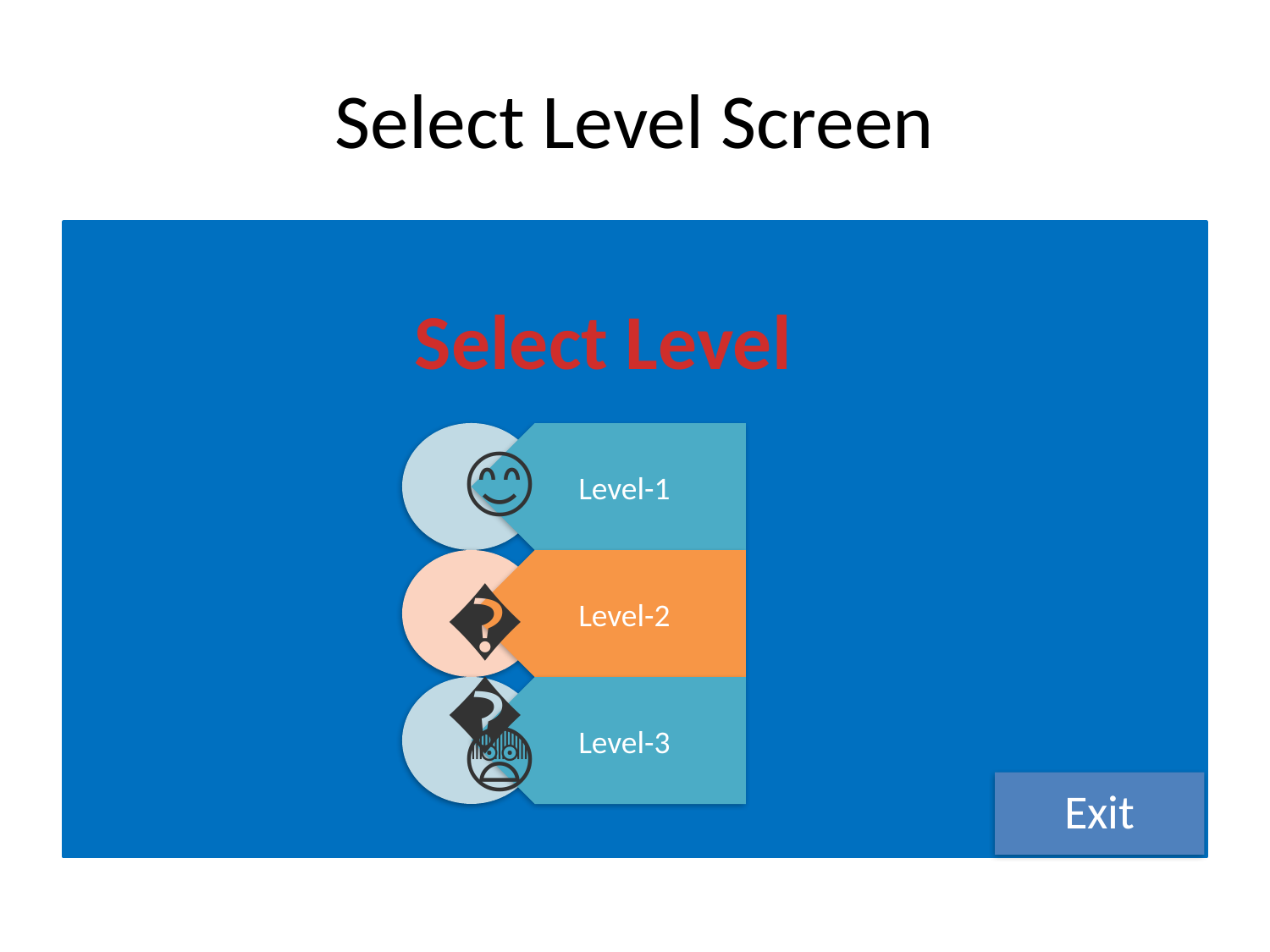

# Select Level Screen

Select Level
Level-1
Level-2
Level-3
😊
🙄
😨

Exit